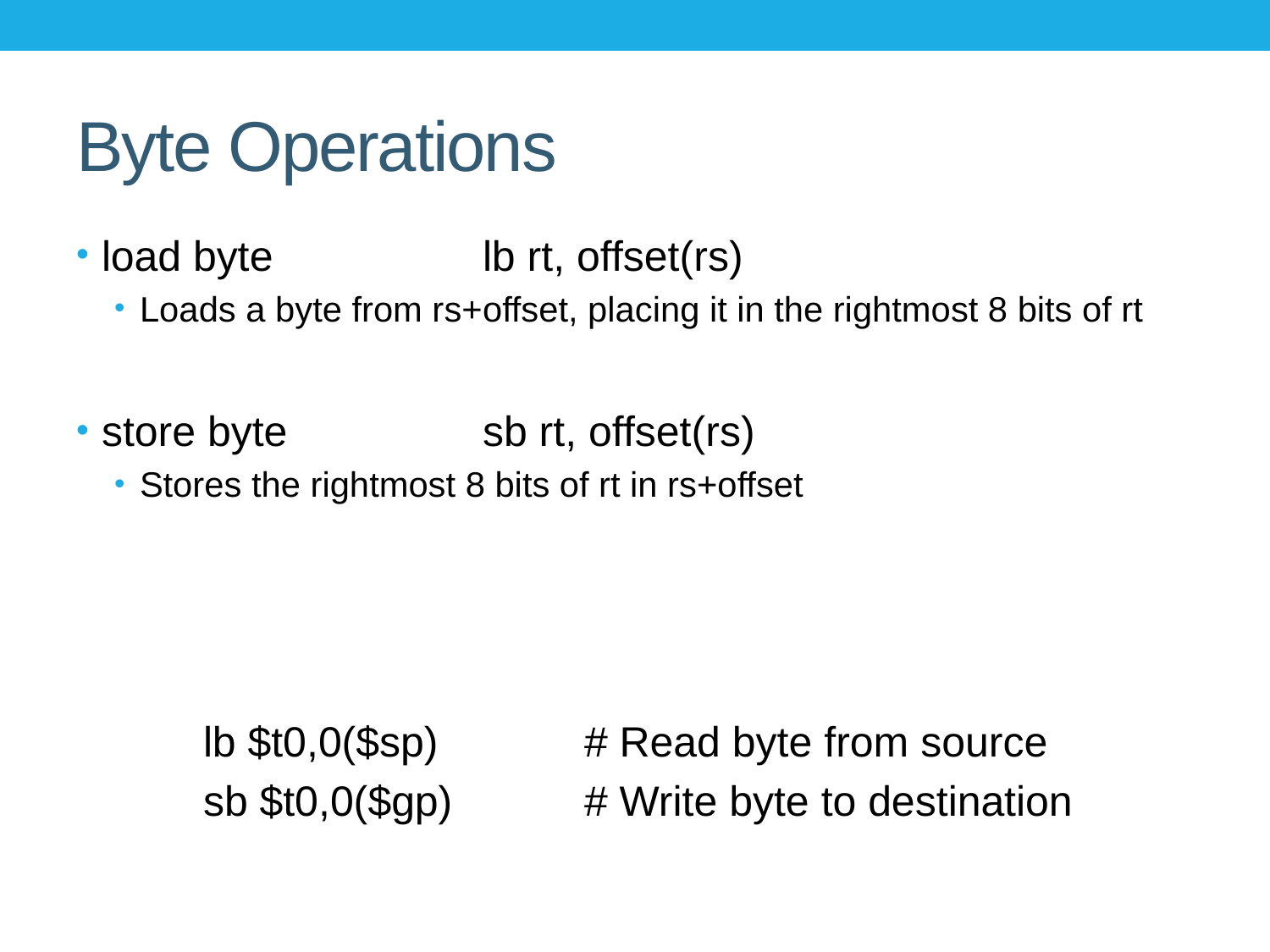

# Byte Operations
load byte		lb rt, offset(rs)
Loads a byte from rs+offset, placing it in the rightmost 8 bits of rt

store byte		sb rt, offset(rs)
Stores the rightmost 8 bits of rt in rs+offset

	lb $t0,0($sp) 		# Read byte from source
	sb $t0,0($gp) 	# Write byte to destination